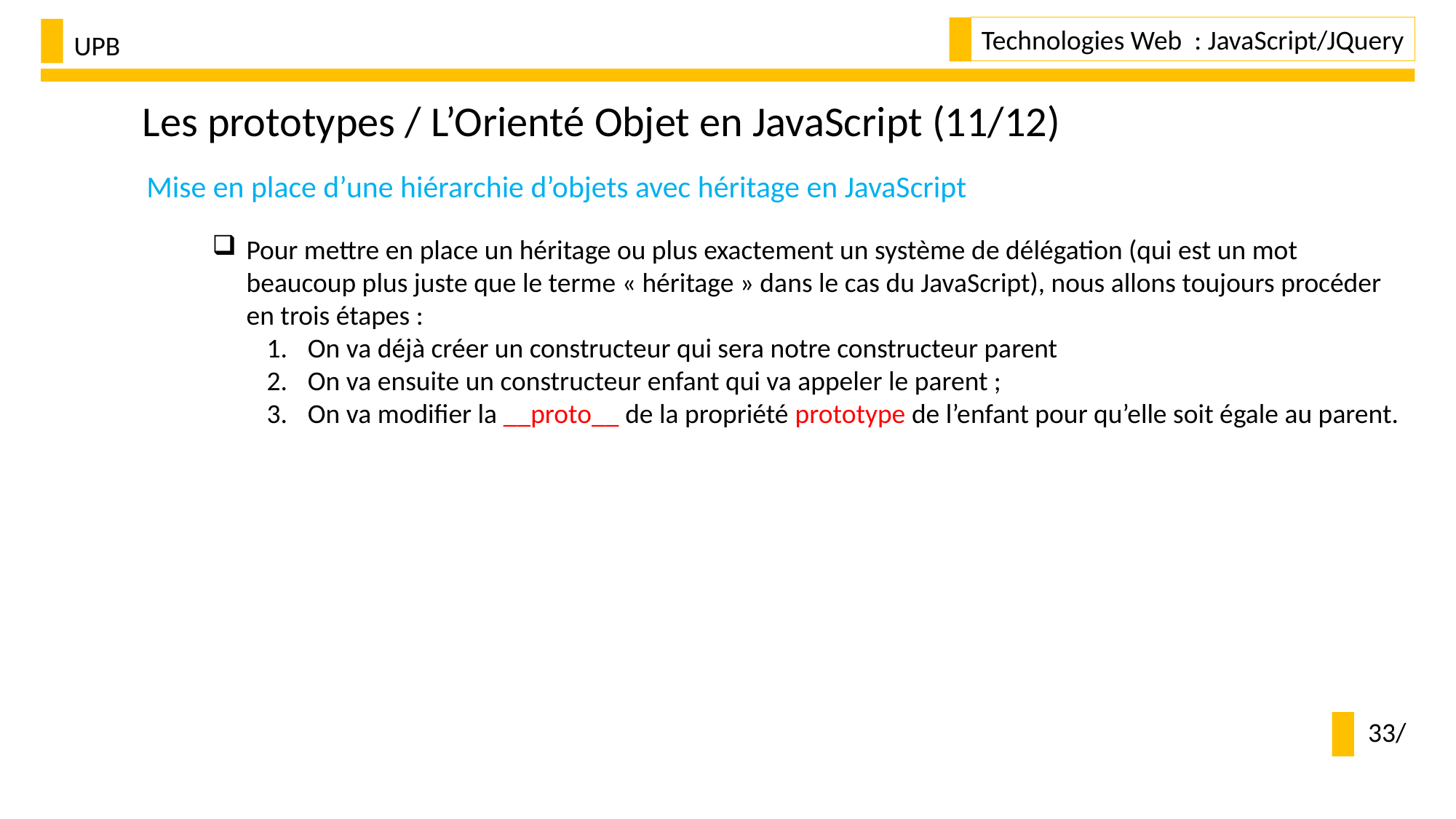

Technologies Web  : JavaScript/JQuery

UPB

Les prototypes / L’Orienté Objet en JavaScript (11/12)
Mise en place d’une hiérarchie d’objets avec héritage en JavaScript
Pour mettre en place un héritage ou plus exactement un système de délégation (qui est un mot beaucoup plus juste que le terme « héritage » dans le cas du JavaScript), nous allons toujours procéder en trois étapes :
On va déjà créer un constructeur qui sera notre constructeur parent
On va ensuite un constructeur enfant qui va appeler le parent ;
On va modifier la __proto__ de la propriété prototype de l’enfant pour qu’elle soit égale au parent.
33/